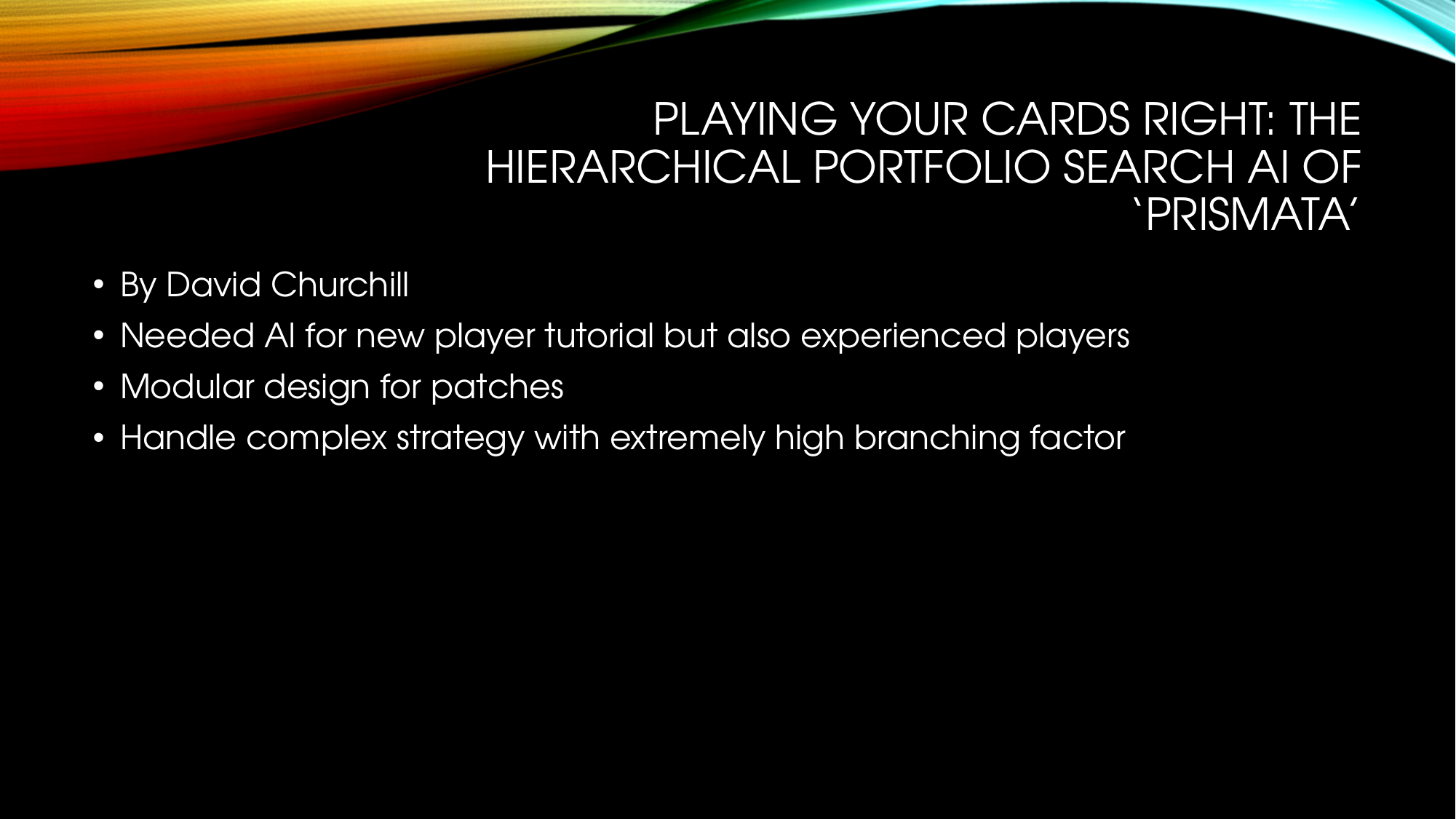

# Playing Your Cards Right: The Hierarchical Portfolio Search AI of ‘Prismata’
By David Churchill
Needed AI for new player tutorial but also experienced players
Modular design for patches
Handle complex strategy with extremely high branching factor